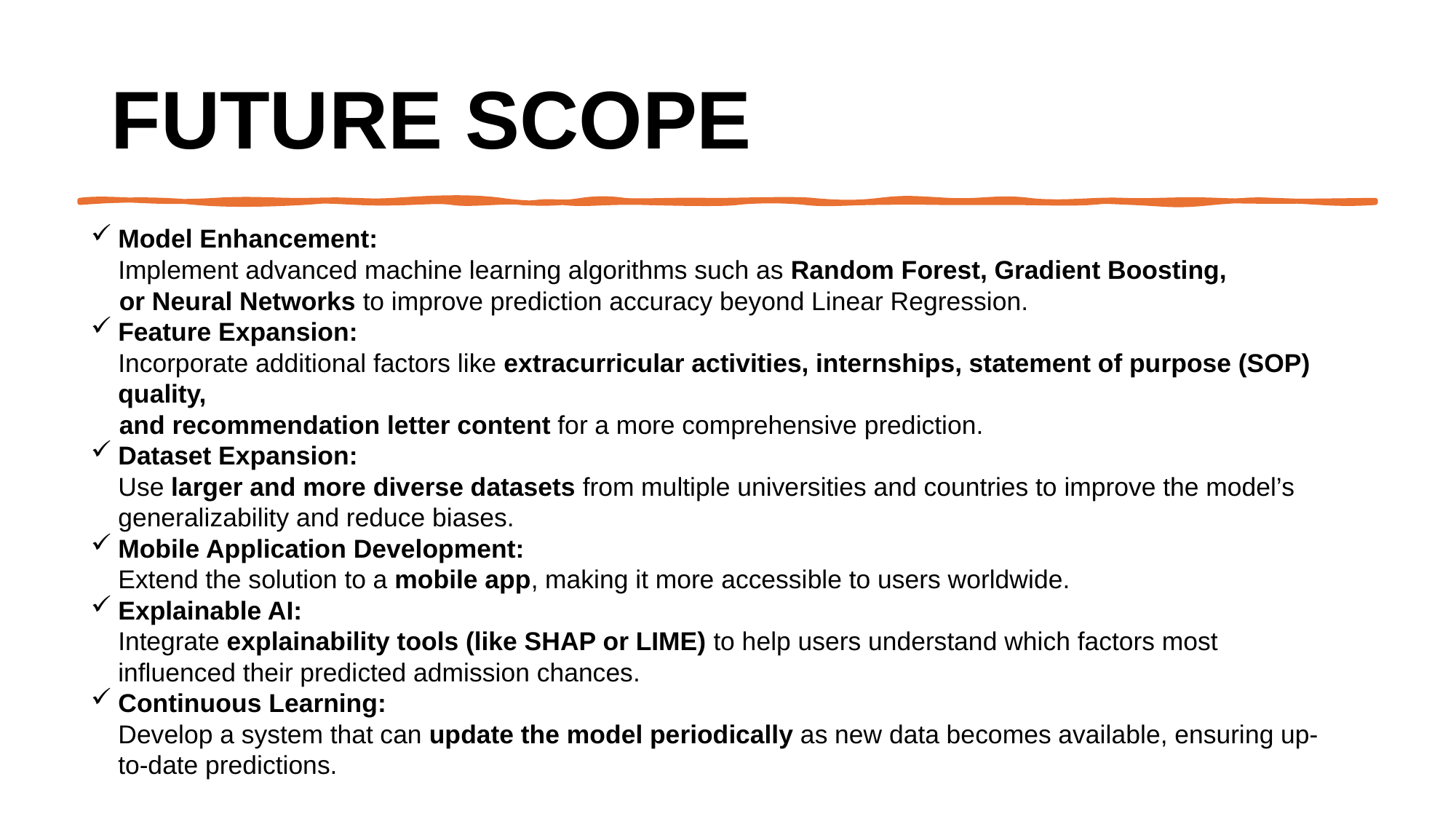

# Future scope

Model Enhancement:
Implement advanced machine learning algorithms such as Random Forest, Gradient Boosting,
    or Neural Networks to improve prediction accuracy beyond Linear Regression.
Feature Expansion:
Incorporate additional factors like extracurricular activities, internships, statement of purpose (SOP) quality,
    and recommendation letter content for a more comprehensive prediction.
Dataset Expansion:
Use larger and more diverse datasets from multiple universities and countries to improve the model’s generalizability and reduce biases.
Mobile Application Development:
Extend the solution to a mobile app, making it more accessible to users worldwide.
Explainable AI:
Integrate explainability tools (like SHAP or LIME) to help users understand which factors most influenced their predicted admission chances.
Continuous Learning:
Develop a system that can update the model periodically as new data becomes available, ensuring up-to-date predictions.